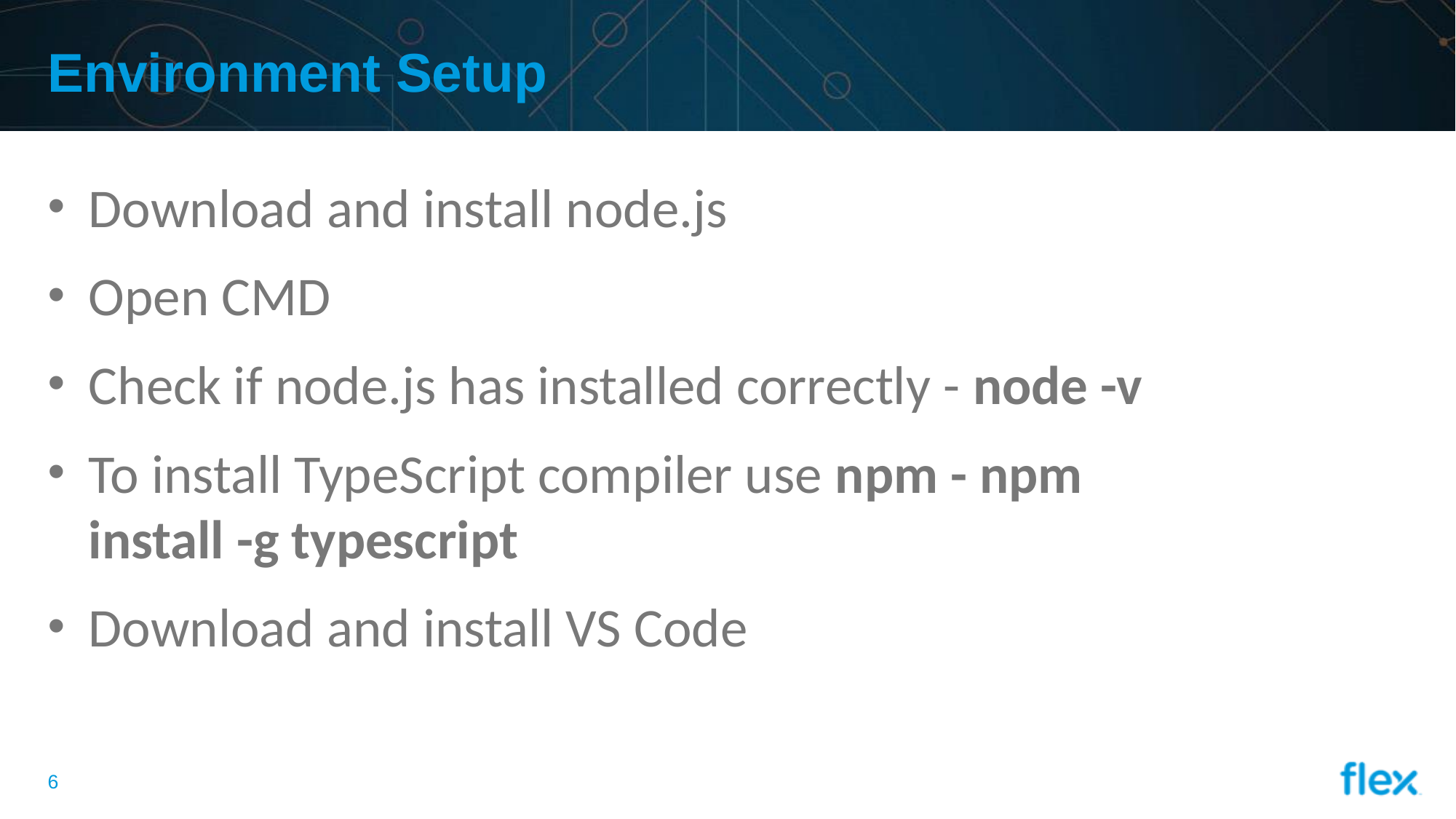

# Environment Setup
Download and install node.js
Open CMD
Check if node.js has installed correctly - node -v
To install TypeScript compiler use npm - npm install -g typescript
Download and install VS Code

6